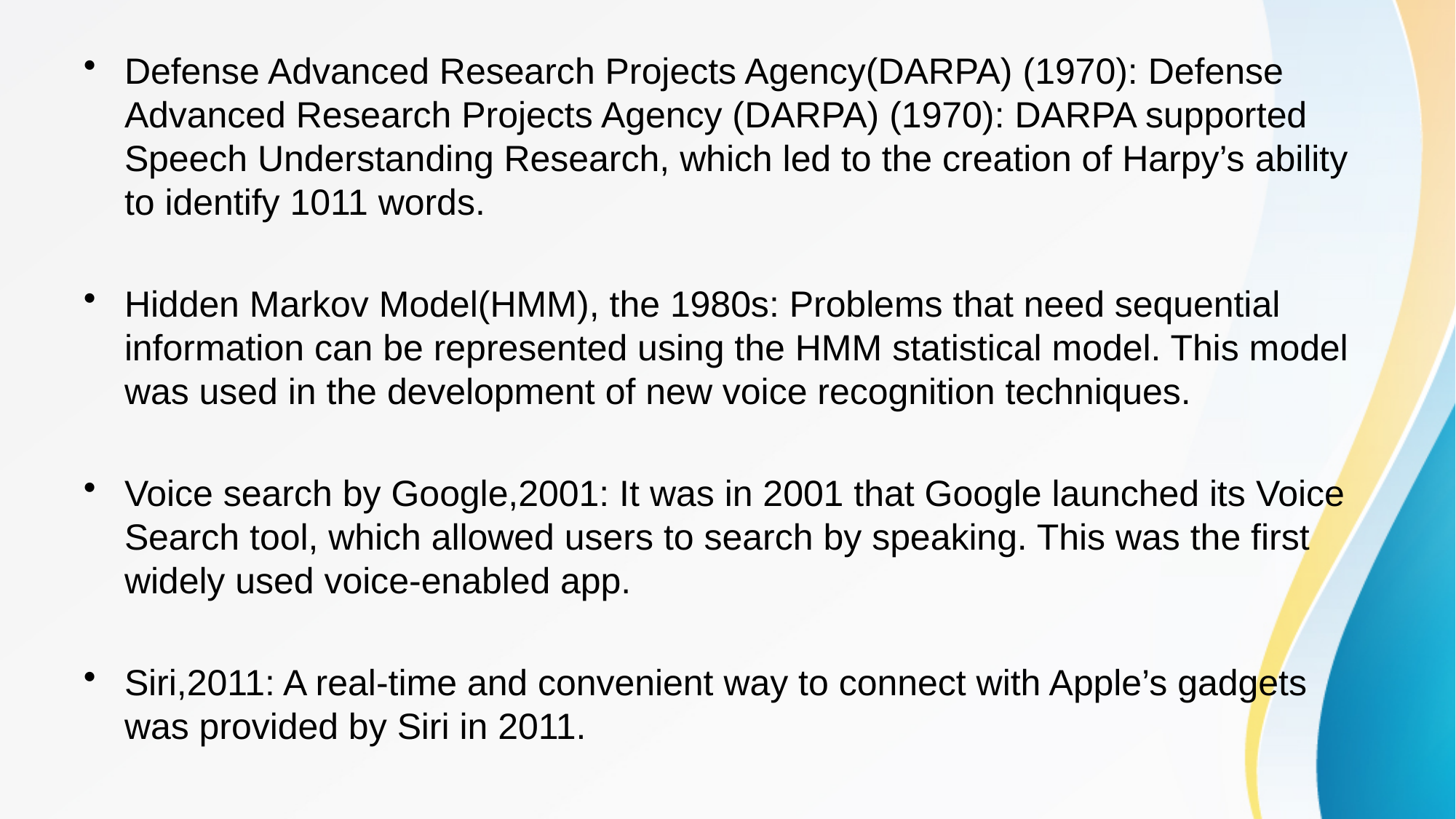

Defense Advanced Research Projects Agency(DARPA) (1970): Defense Advanced Research Projects Agency (DARPA) (1970): DARPA supported Speech Understanding Research, which led to the creation of Harpy’s ability to identify 1011 words.

Hidden Markov Model(HMM), the 1980s: Problems that need sequential information can be represented using the HMM statistical model. This model was used in the development of new voice recognition techniques.

Voice search by Google,2001: It was in 2001 that Google launched its Voice Search tool, which allowed users to search by speaking. This was the first widely used voice-enabled app.

Siri,2011: A real-time and convenient way to connect with Apple’s gadgets was provided by Siri in 2011.